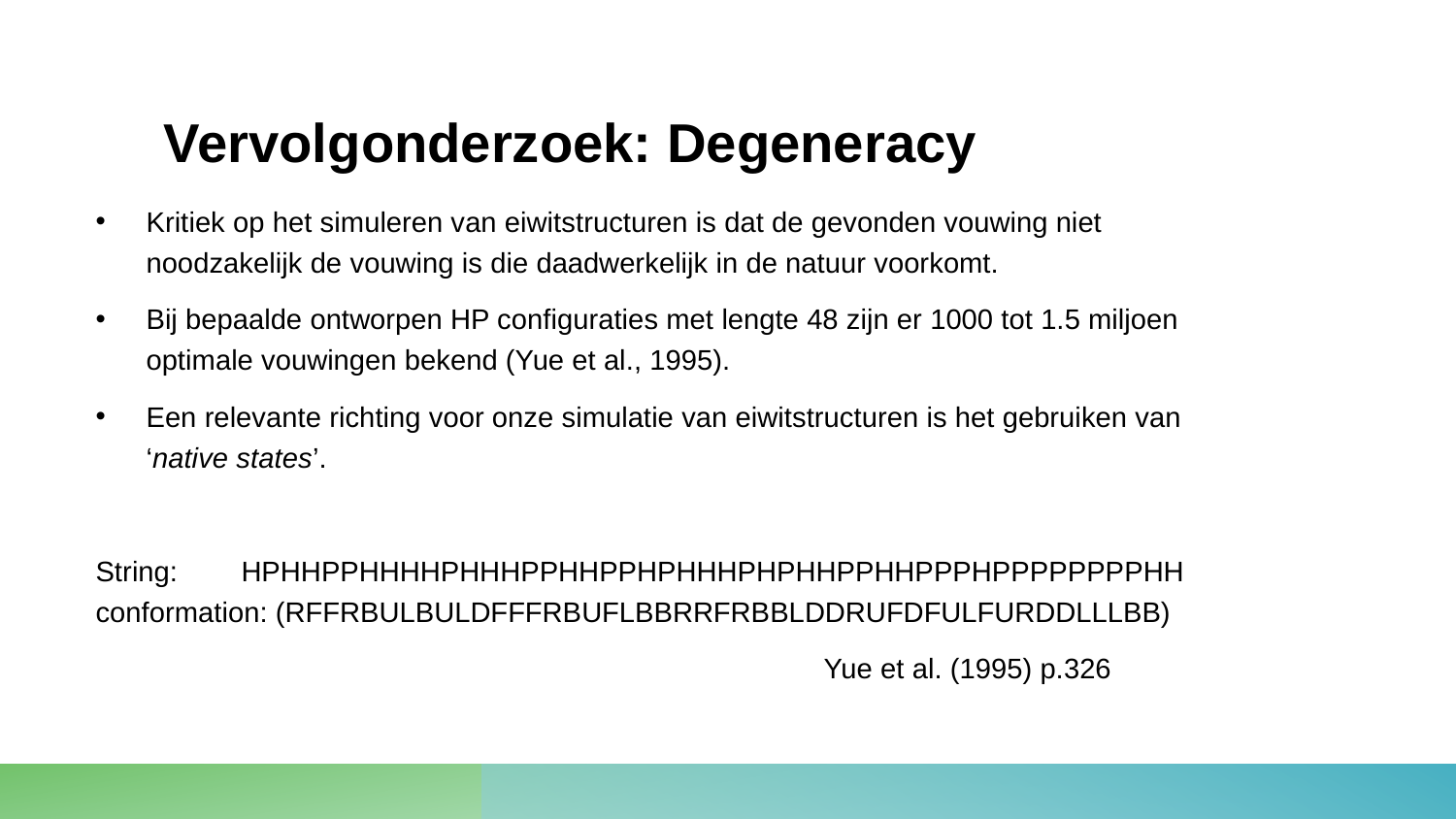

# Vervolgonderzoek: Degeneracy
Kritiek op het simuleren van eiwitstructuren is dat de gevonden vouwing niet noodzakelijk de vouwing is die daadwerkelijk in de natuur voorkomt.
Bij bepaalde ontworpen HP configuraties met lengte 48 zijn er 1000 tot 1.5 miljoen optimale vouwingen bekend (Yue et al., 1995).
Een relevante richting voor onze simulatie van eiwitstructuren is het gebruiken van ‘native states’.

String: 	HPHHPPHHHHPHHHPPHHPPHPHHHPHPHHPPHHPPPHPPPPPPPPHH conformation: (RFFRBULBULDFFFRBUFLBBRRFRBBLDDRUFDFULFURDDLLLBB)
					Yue et al. (1995) p.326